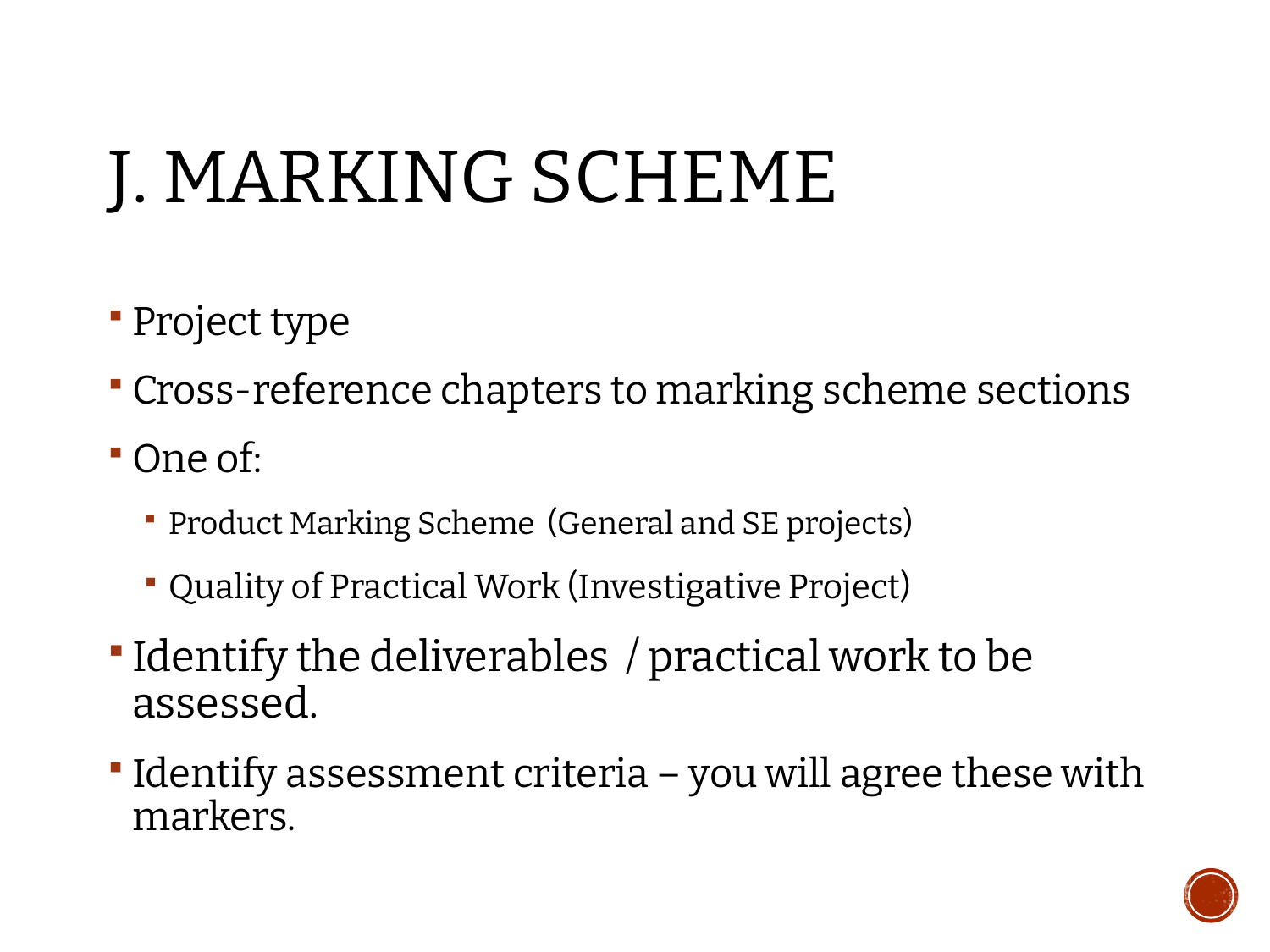

# j. Marking scheme
Project type
Cross-reference chapters to marking scheme sections
One of:
Product Marking Scheme  (General and SE projects)
Quality of Practical Work (Investigative Project)
Identify the deliverables  / practical work to be assessed.
Identify assessment criteria – you will agree these with markers.